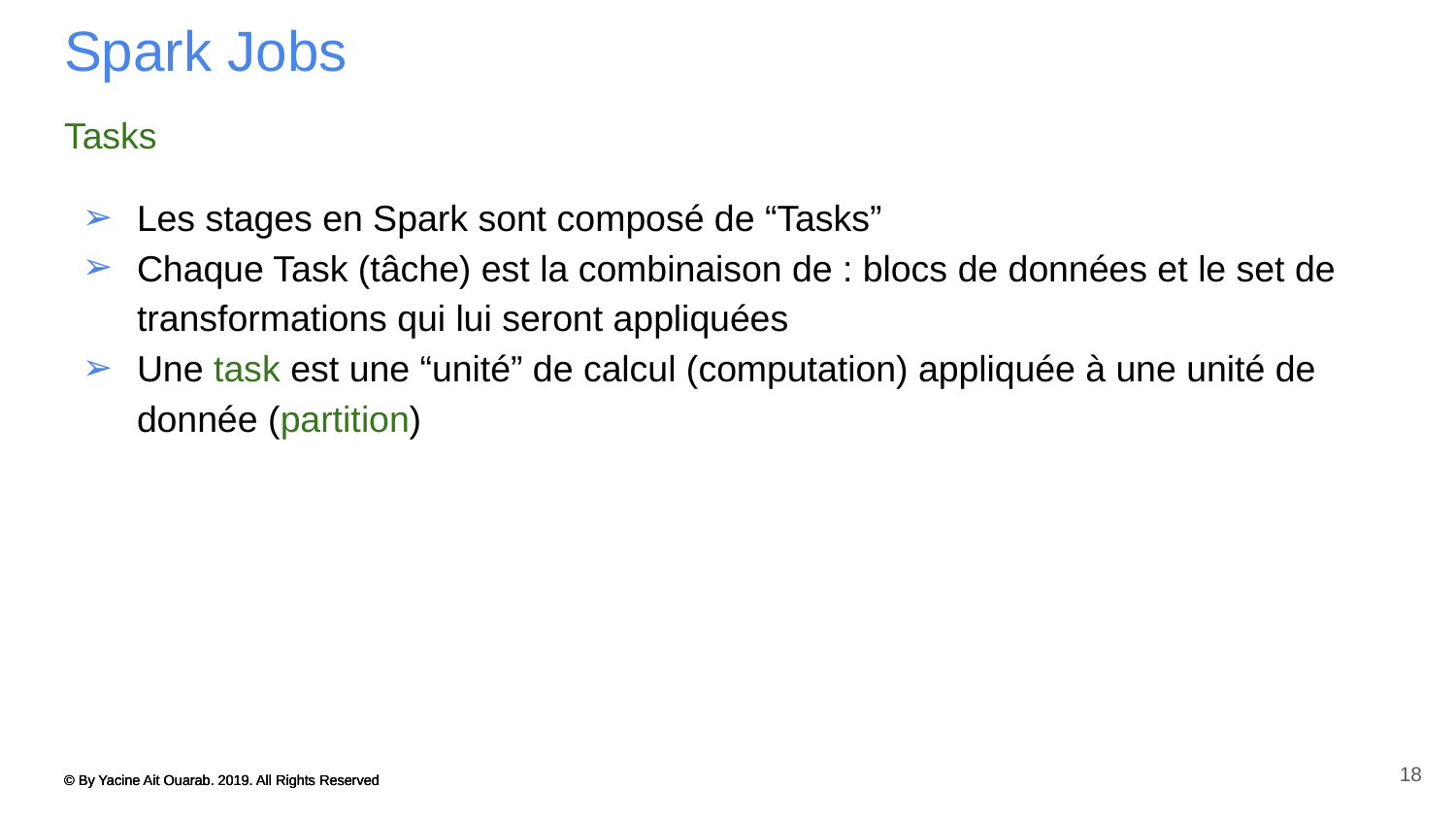

# Spark Jobs

Tasks
Les stages en Spark sont composé de “Tasks”
Chaque Task (tâche) est la combinaison de : blocs de données et le set de transformations qui lui seront appliquées
Une task est une “unité” de calcul (computation) appliquée à une unité de donnée (partition)

18